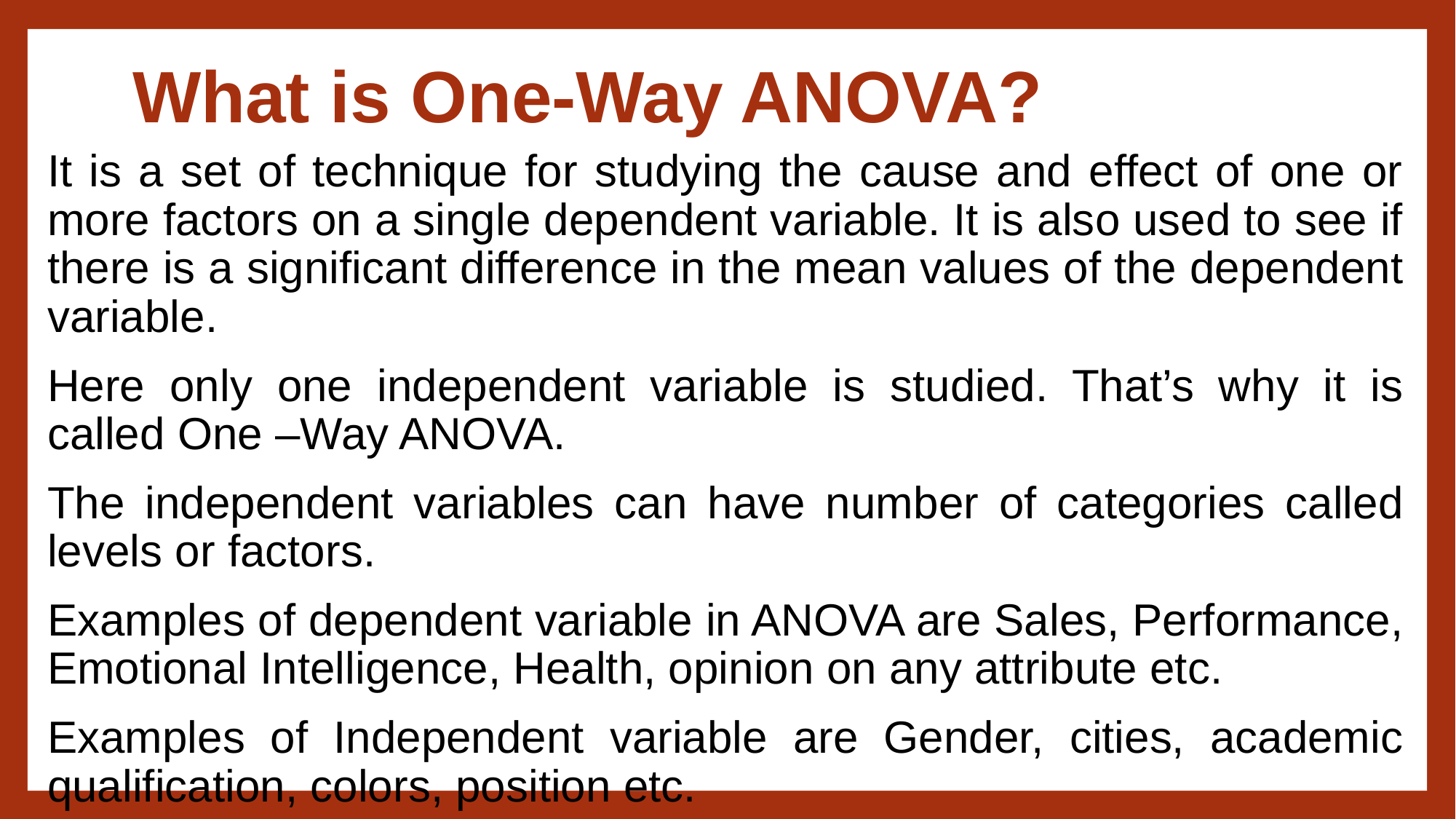

# What is One-Way ANOVA?
It is a set of technique for studying the cause and effect of one or more factors on a single dependent variable. It is also used to see if there is a significant difference in the mean values of the dependent variable.
Here only one independent variable is studied. That’s why it is called One –Way ANOVA.
The independent variables can have number of categories called levels or factors.
Examples of dependent variable in ANOVA are Sales, Performance, Emotional Intelligence, Health, opinion on any attribute etc.
Examples of Independent variable are Gender, cities, academic qualification, colors, position etc.